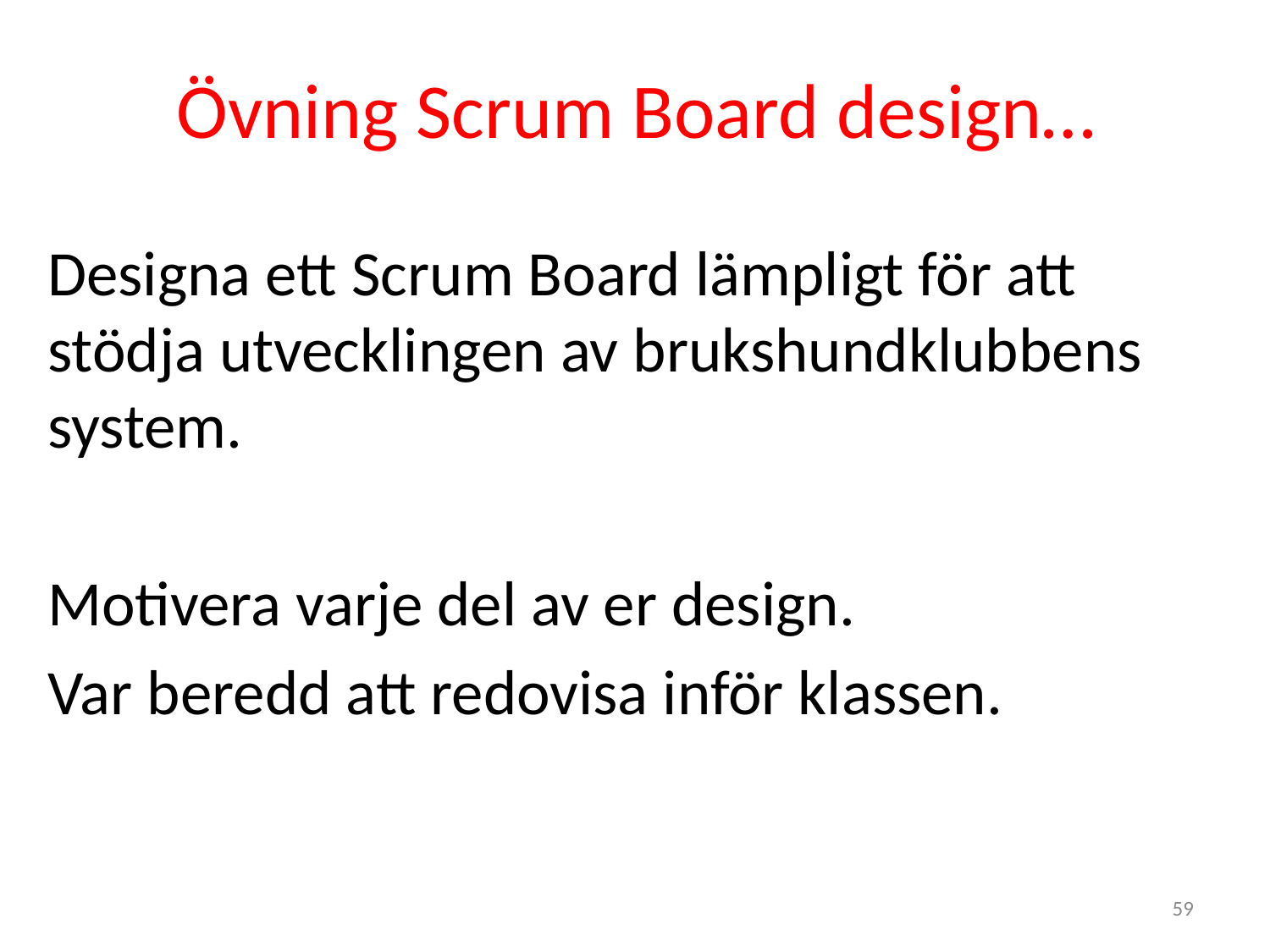

# Övning Scrum Board design…
Designa ett Scrum Board lämpligt för att stödja utvecklingen av brukshundklubbens system.

Motivera varje del av er design.
Var beredd att redovisa inför klassen.

59